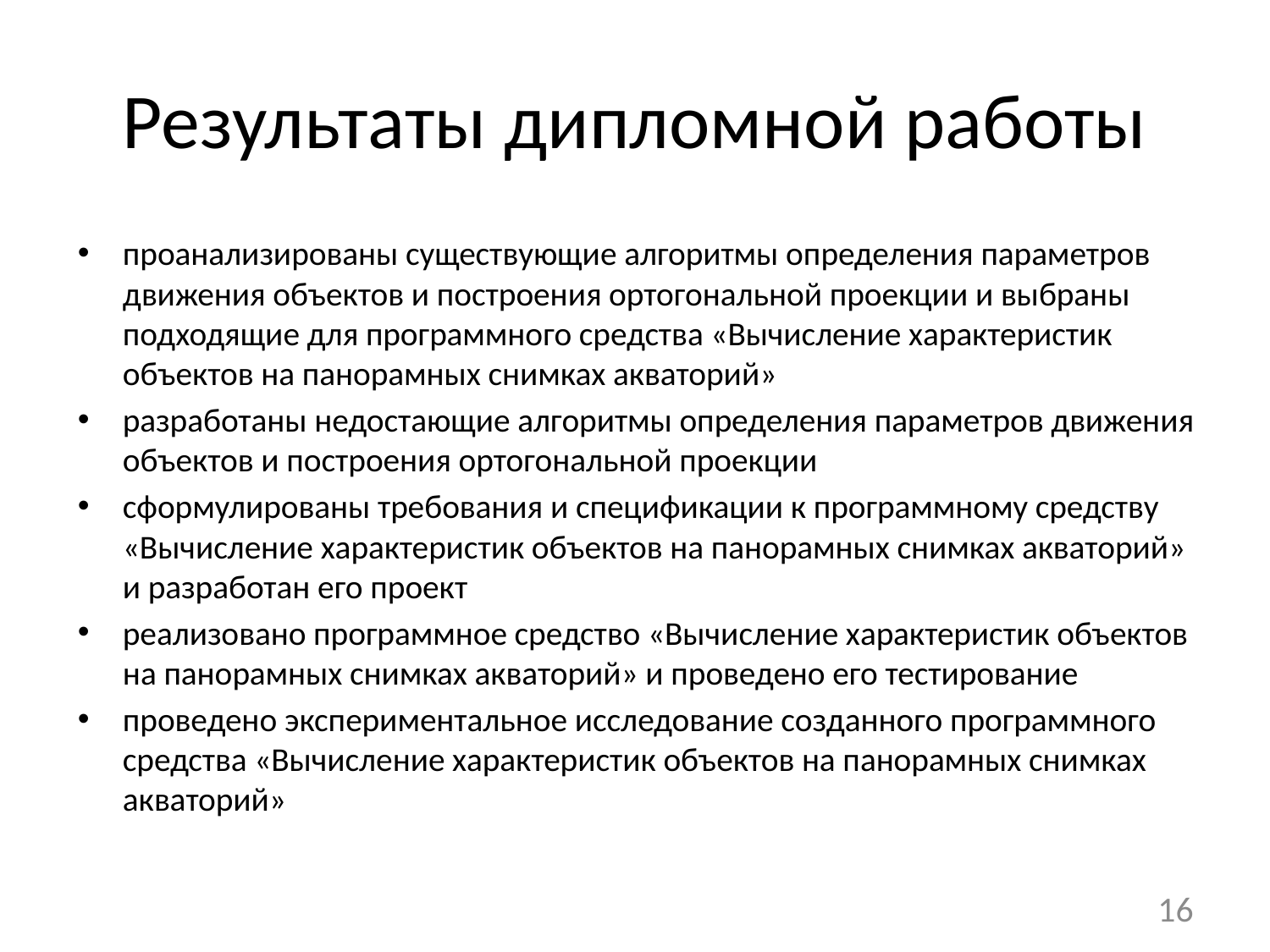

# Результаты дипломной работы
проанализированы существующие алгоритмы определения параметров движения объектов и построения ортогональной проекции и выбраны подходящие для программного средства «Вычисление характеристик объектов на панорамных снимках акваторий»
разработаны недостающие алгоритмы определения параметров движения объектов и построения ортогональной проекции
сформулированы требования и спецификации к программному средству «Вычисление характеристик объектов на панорамных снимках акваторий» и разработан его проект
реализовано программное средство «Вычисление характеристик объектов на панорамных снимках акваторий» и проведено его тестирование
проведено экспериментальное исследование созданного программного средства «Вычисление характеристик объектов на панорамных снимках акваторий»
16